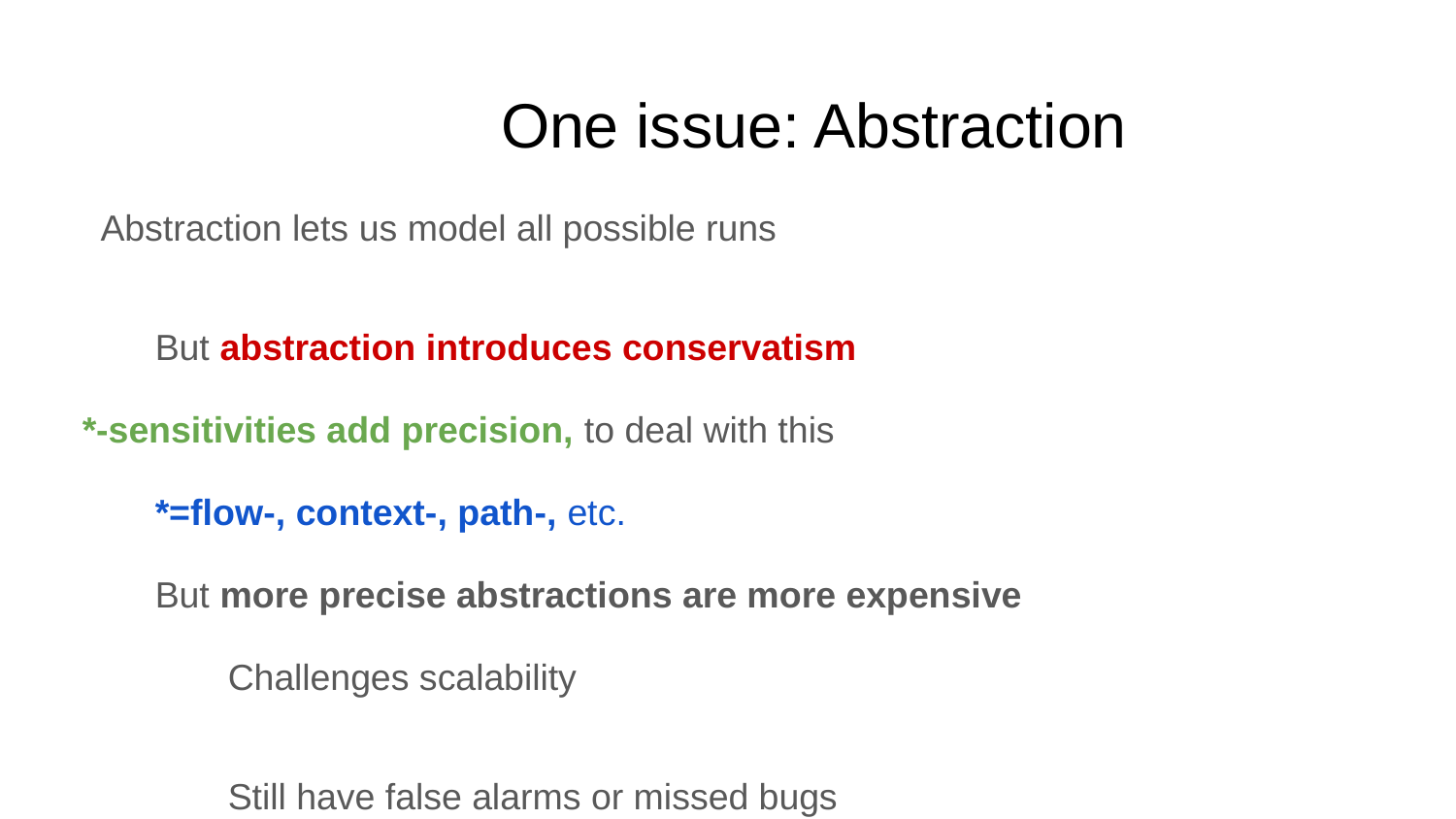

# One issue: Abstraction
Abstraction lets us model all possible runs
But abstraction introduces conservatism
*-sensitivities add precision, to deal with this
*=flow-, context-, path-, etc.
But more precise abstractions are more expensive
Challenges scalability
Still have false alarms or missed bugs
Static analysis abstraction ≠ developer abstraction
Because the developer didn’t have them in mind